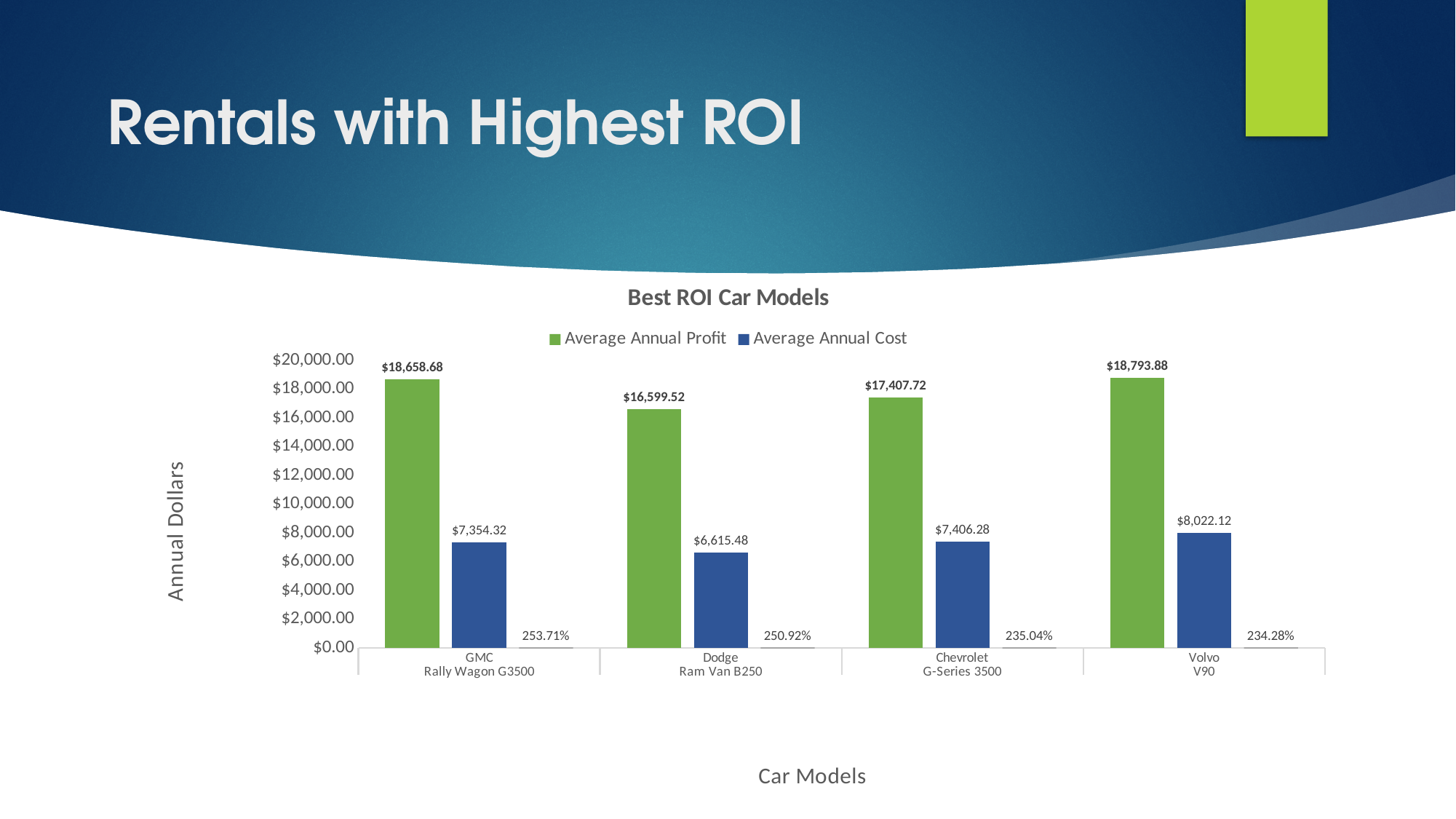

# Rentals with Highest ROI

### Chart: Best ROI Car Models

| Category | Average Annual Profit | Average Annual Cost | Average ROI |
|---|---|---|---|
| GMC | 18658.68 | 7354.32 | 2.537104722122508 |
| Dodge | 16599.52 | 6615.48 | 2.5091935883715166 |
| Chevrolet | 17407.72 | 7406.280000000001 | 2.3503999308694783 |
| Volvo | 18793.88 | 8022.12 | 2.3427572761314965 |